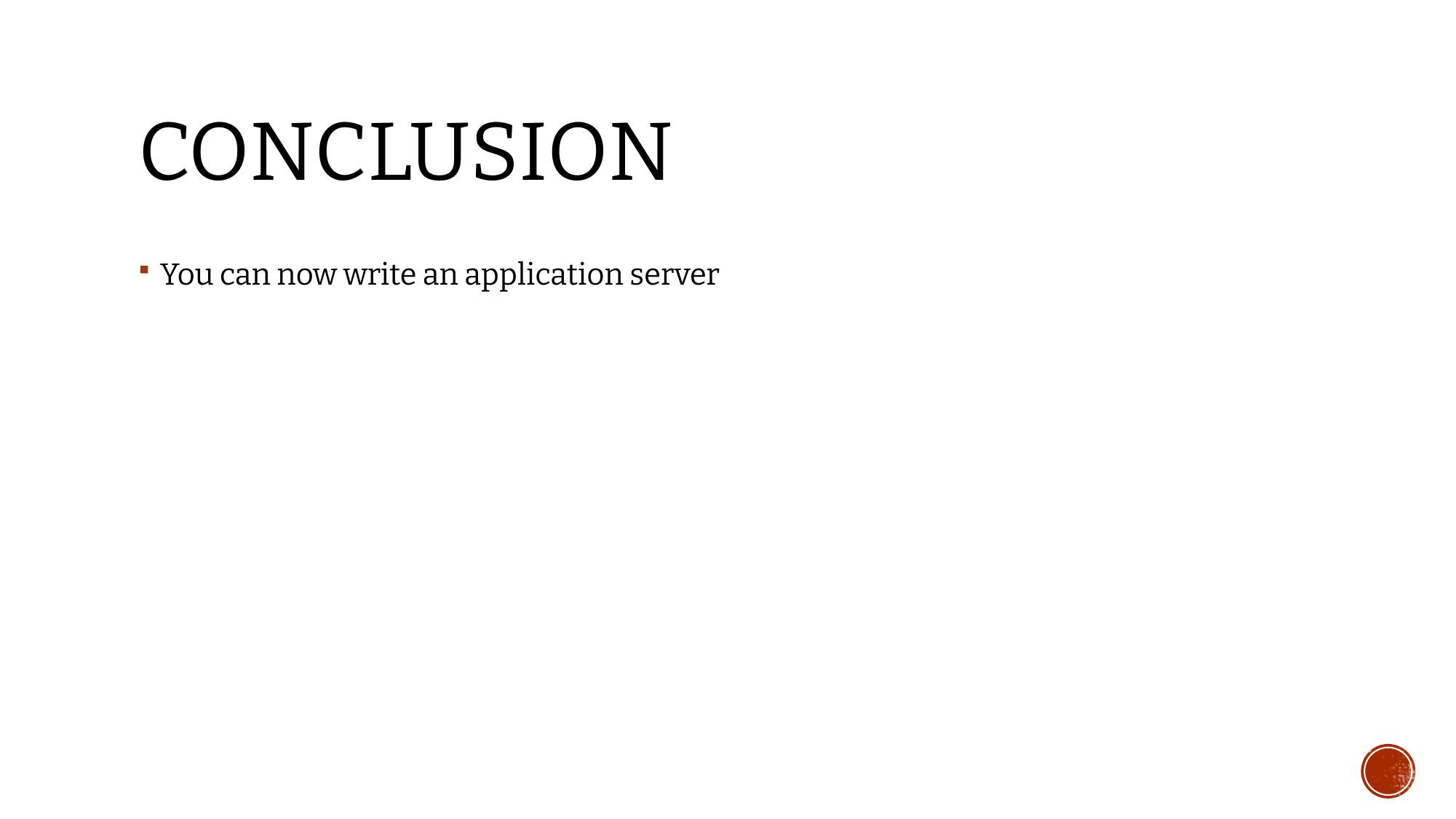

# Conclusion
You can now write an application server